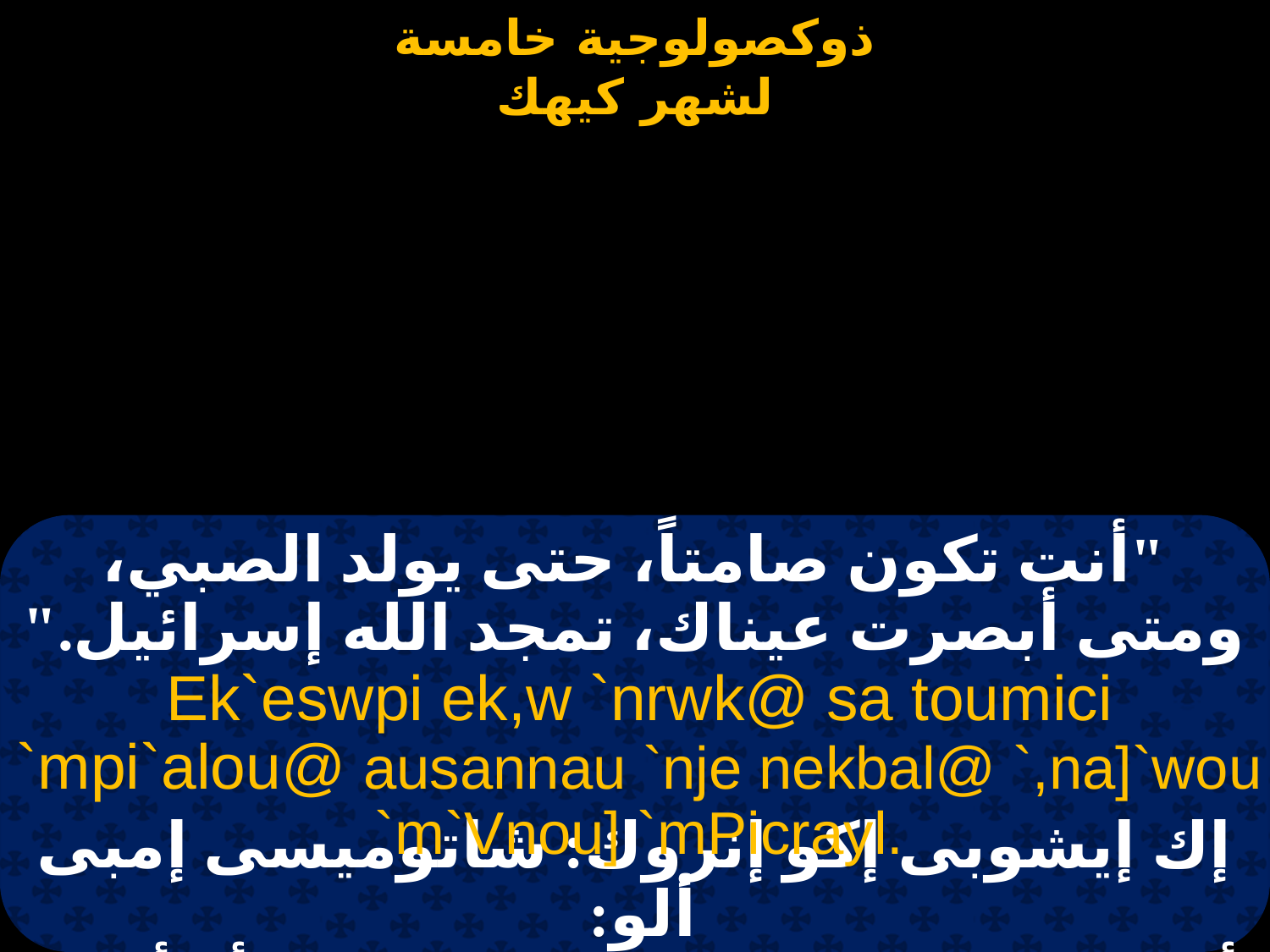

#
"أنت تكون صامتاً، حتى يولد الصبي، ومتى أبصرت عيناك، تمجد الله إسرائيل."
Ek`eswpi ek,w `nrwk@ sa toumici `mpi`alou@ ausannau `nje nekbal@ `,na]`wou `m`Vnou] `mPicrayl.
إك إيشوبى إكو إنروك: شاتوميسى إمبى ألو:
أفشاناڤ إنچى نيك ڤال: إك ناتى أو أو إم افنوتى إمبيسرائيل.